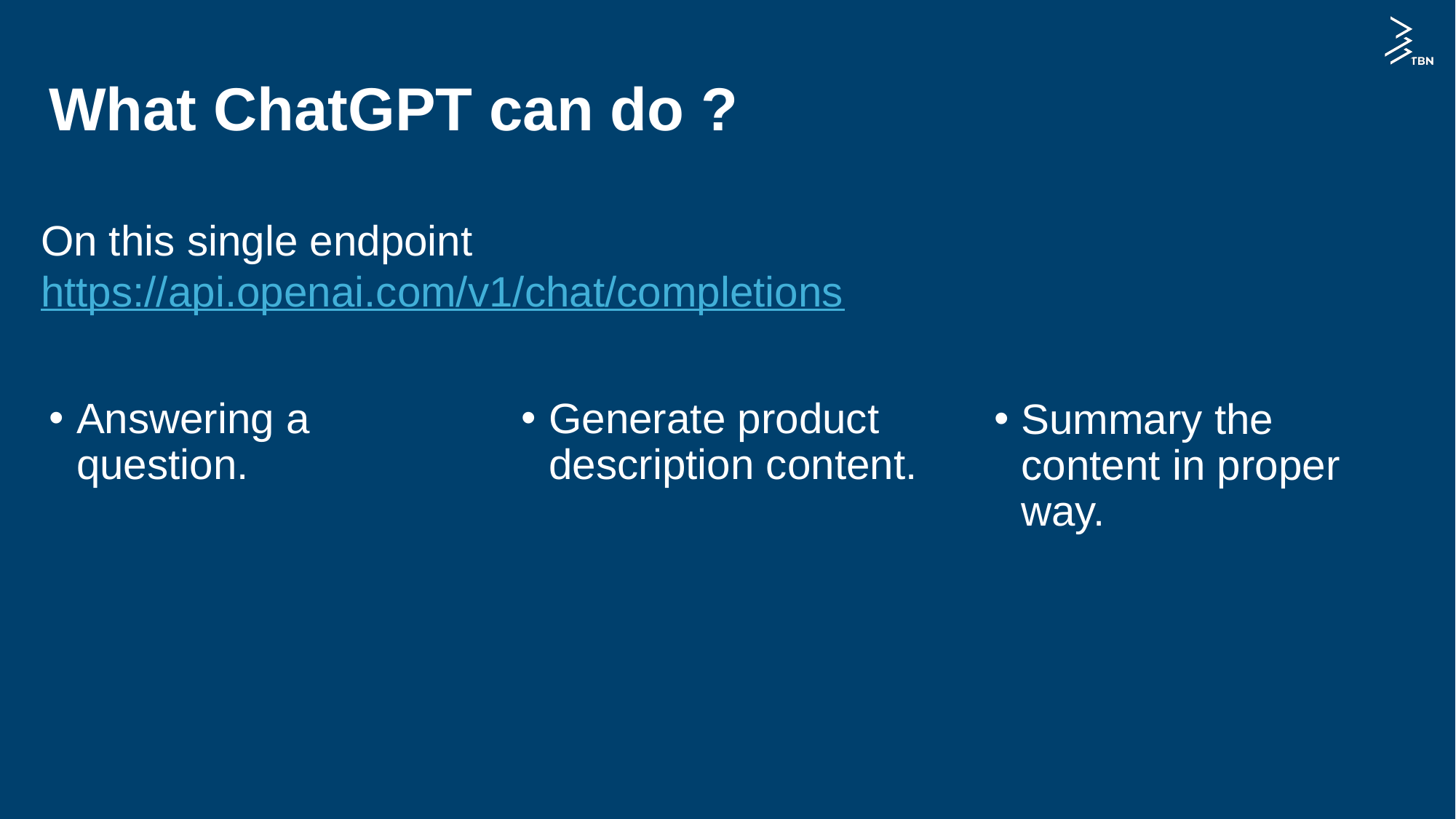

# What ChatGPT can do ?
On this single endpoint https://api.openai.com/v1/chat/completions
Answering a question.
Generate product description content.
Summary the content in proper way.